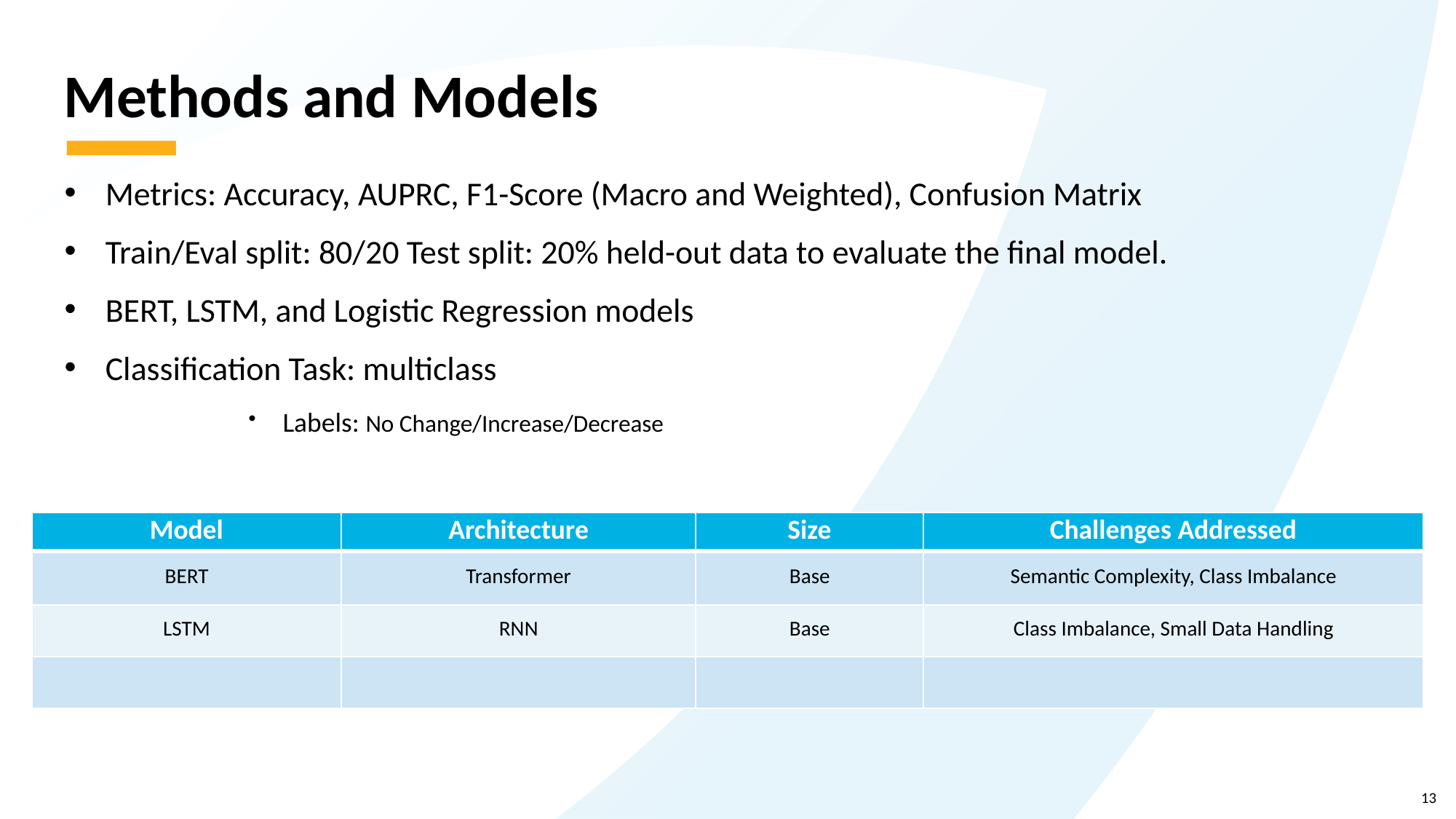

Methods and Models
Metrics: Accuracy, AUPRC, F1-Score (Macro and Weighted), Confusion Matrix
Train/Eval split: 80/20 Test split: 20% held-out data to evaluate the final model.
BERT, LSTM, and Logistic Regression models
Classification Task: multiclass
Labels: No Change/Increase/Decrease

| Model | Architecture | Size | Challenges Addressed |
| --- | --- | --- | --- |
| BERT | Transformer | Base | Semantic Complexity, Class Imbalance |
| LSTM | RNN | Base | Class Imbalance, Small Data Handling |
|  |  |  |  |